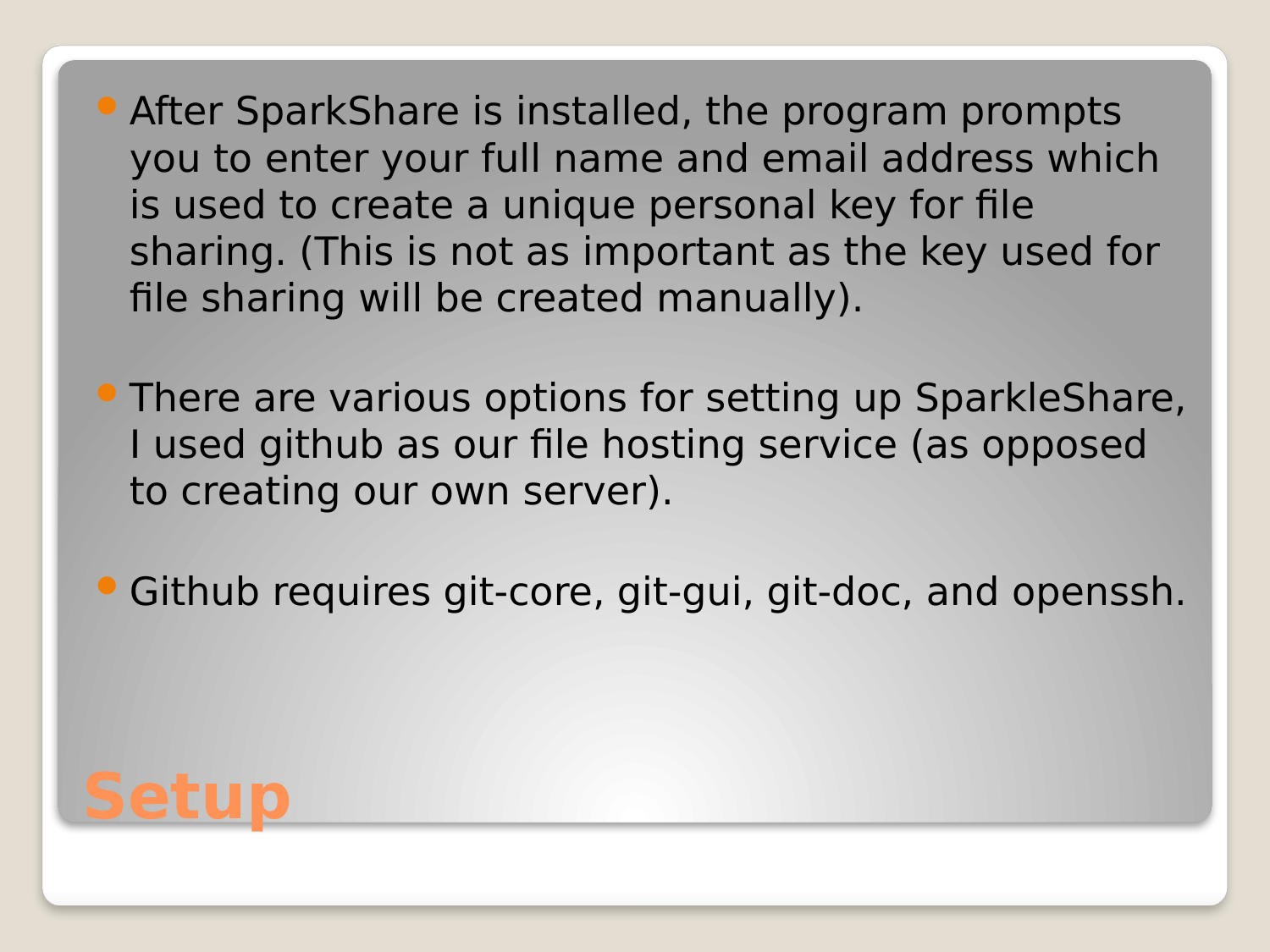

After SparkShare is installed, the program prompts you to enter your full name and email address which is used to create a unique personal key for file sharing. (This is not as important as the key used for file sharing will be created manually).

There are various options for setting up SparkleShare, I used github as our file hosting service (as opposed to creating our own server).

Github requires git-core, git-gui, git-doc, and openssh.

# Setup